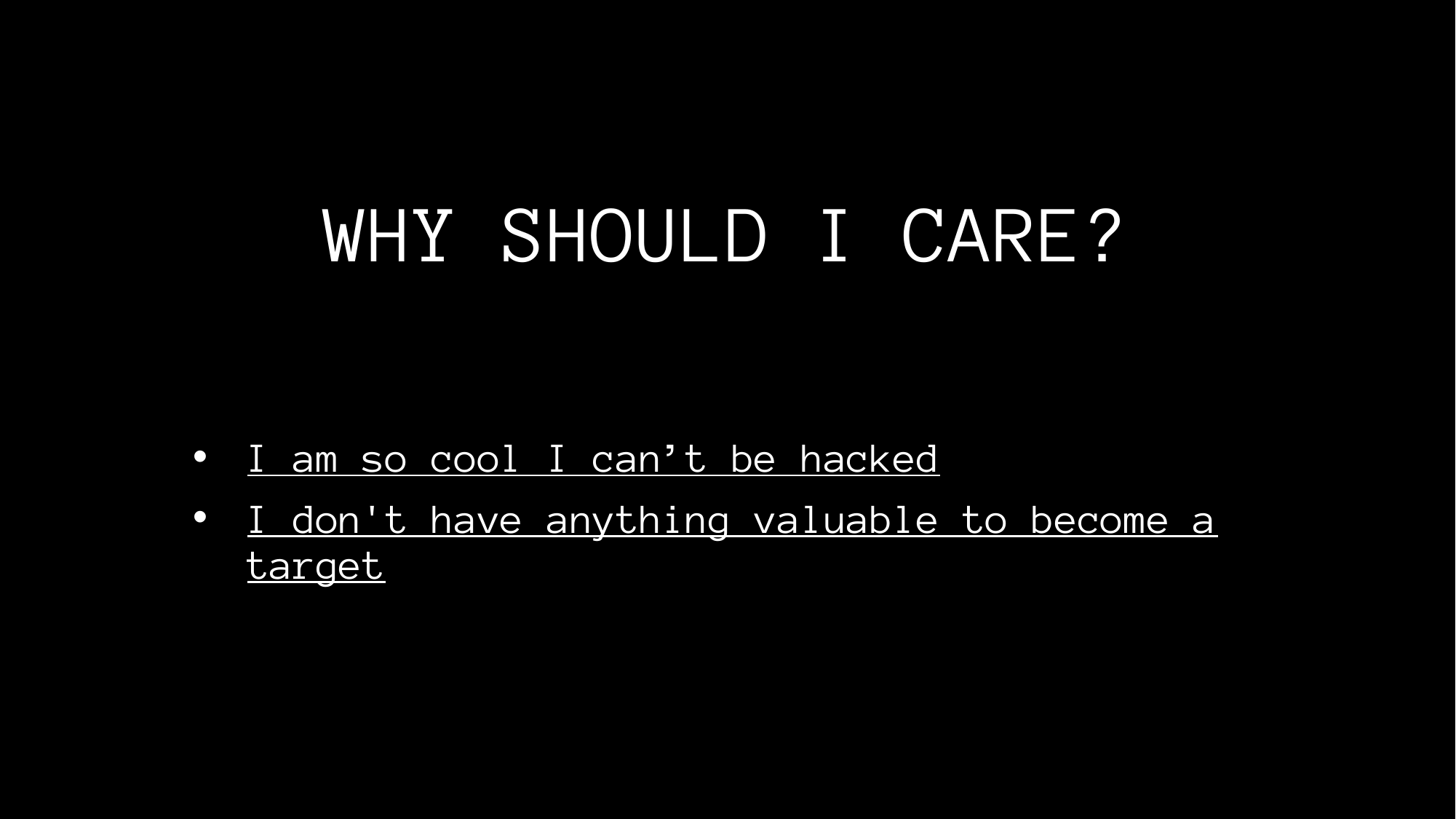

# WHY SHOULD I CARE?
I am so cool I can’t be hacked
I don't have anything valuable to become a target